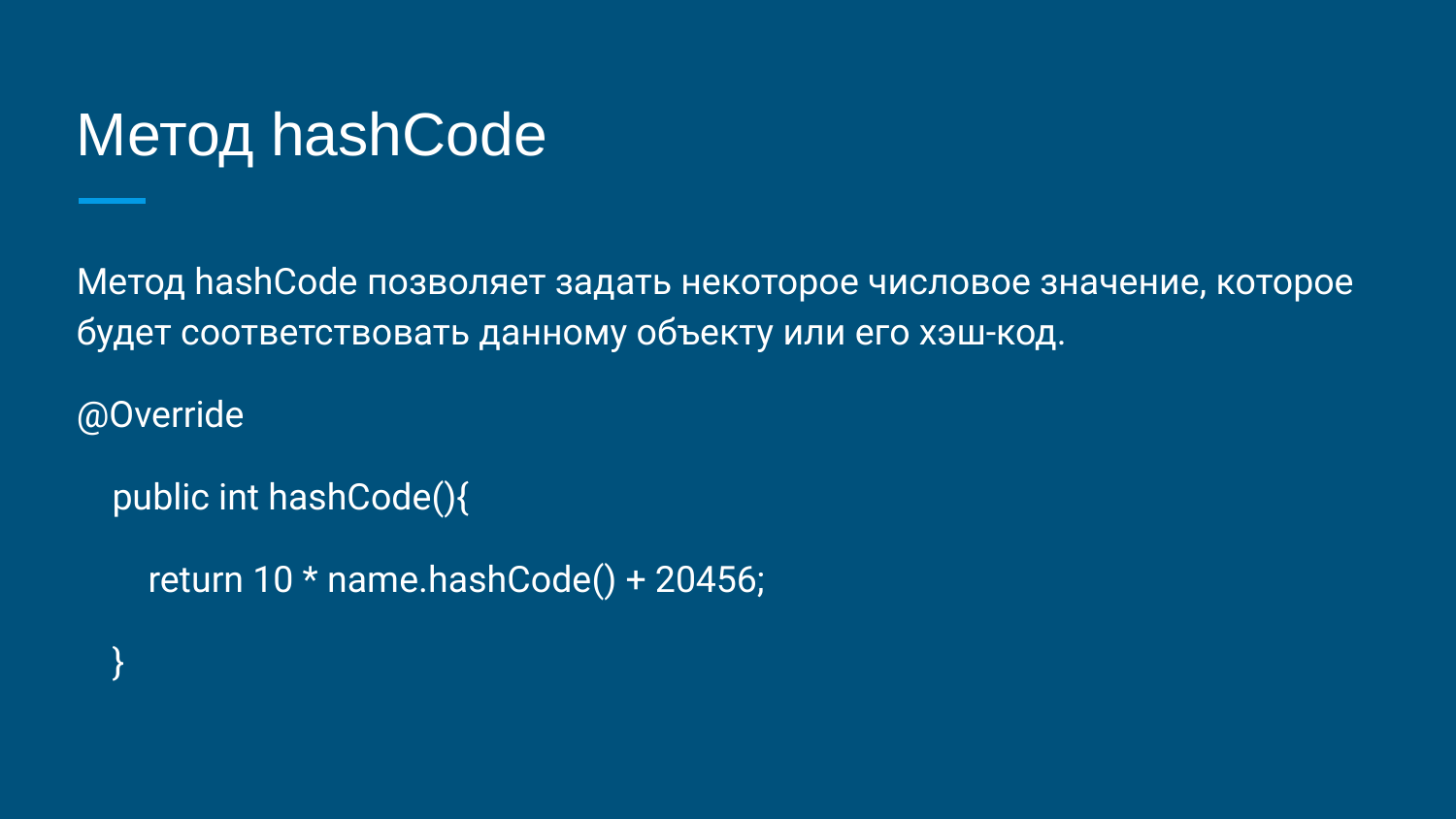

# Метод hashCode
Метод hashCode позволяет задать некоторое числовое значение, которое будет соответствовать данному объекту или его хэш-код.
@Override
    public int hashCode(){
        return 10 * name.hashCode() + 20456;
    }